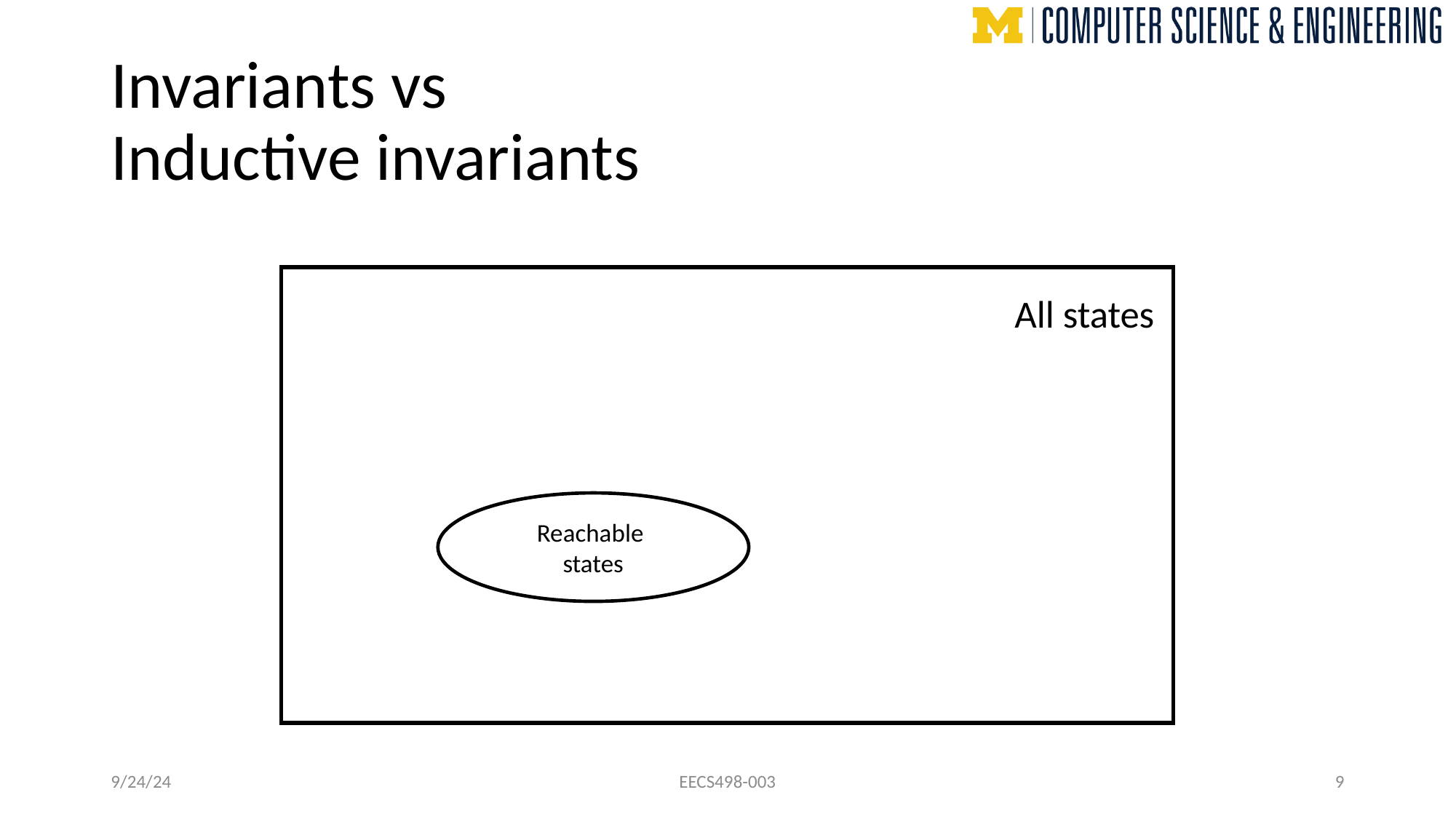

# Invariants vs Inductive invariants

All states

Reachable
states
9/24/24
EECS498-003
9